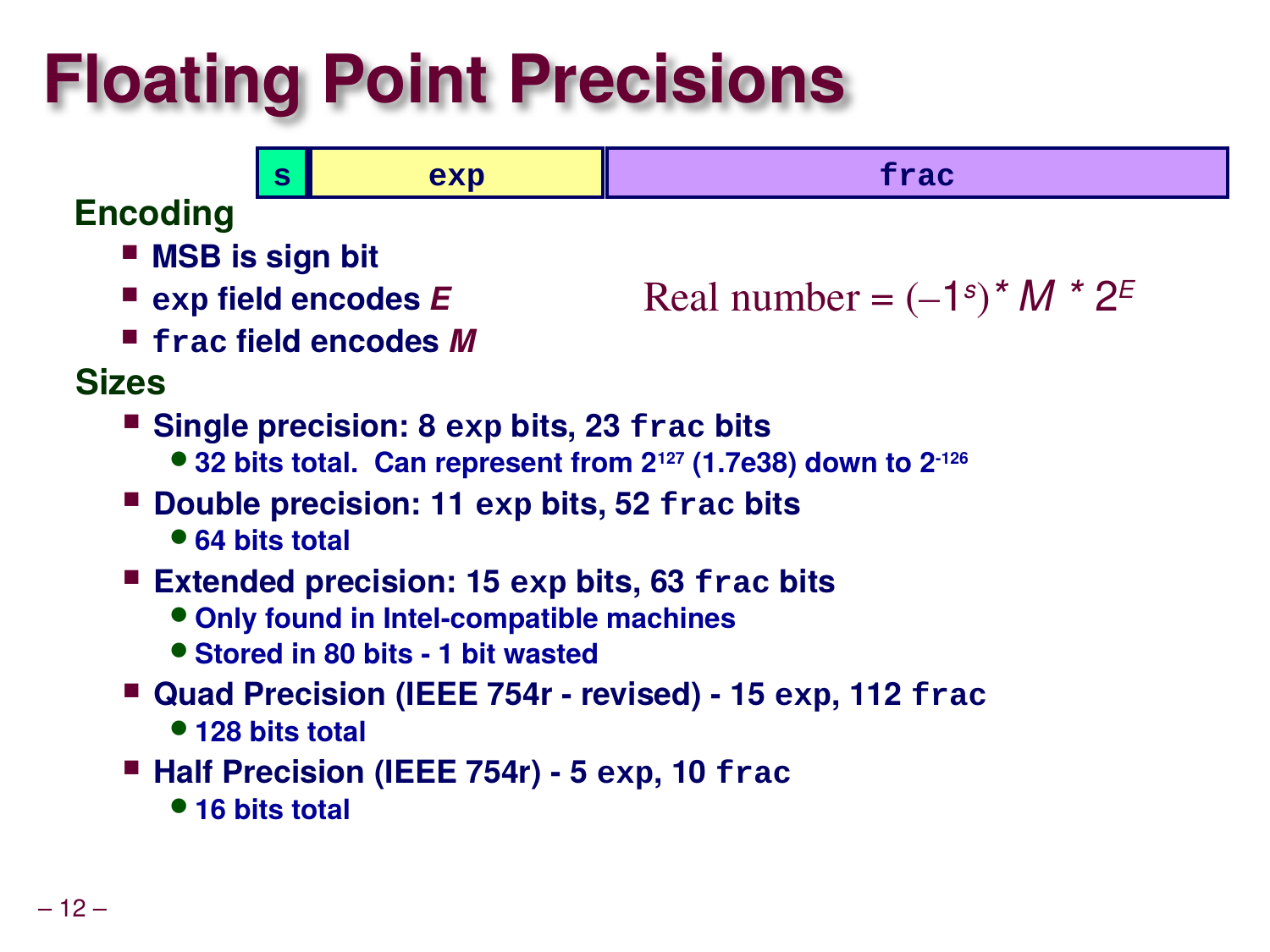

# Floating Point Precisions
s
exp
frac
Encoding
MSB is sign bit
exp field encodes E
frac field encodes M
Real number = (–1s)* M * 2E
Sizes
Single precision: 8 exp bits, 23 frac bits
32 bits total.  Can represent from 2127 (1.7e38) down to 2-126
Double precision: 11 exp bits, 52 frac bits
64 bits total
Extended precision: 15 exp bits, 63 frac bits
Only found in Intel-compatible machines
Stored in 80 bits - 1 bit wasted
Quad Precision (IEEE 754r - revised) - 15 exp, 112 frac
128 bits total
Half Precision (IEEE 754r) - 5 exp, 10 frac
16 bits total